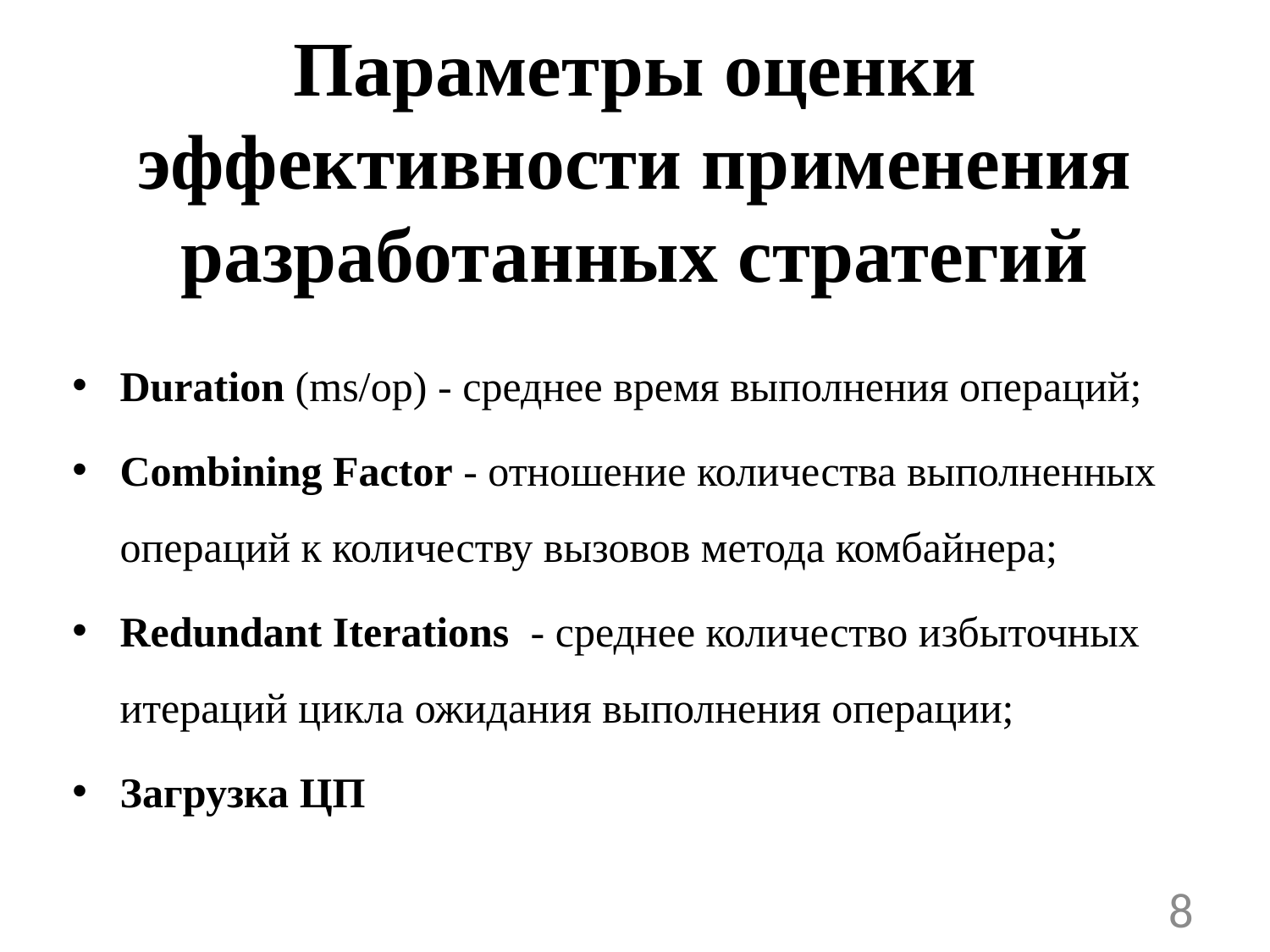

# Параметры оценки эффективности применения разработанных стратегий
Duration (ms/op) - среднее время выполнения операций;
Combining Factor - отношение количества выполненных операций к количеству вызовов метода комбайнера;
Redundant Iterations  - среднее количество избыточных итераций цикла ожидания выполнения операции;
Загрузка ЦП
8